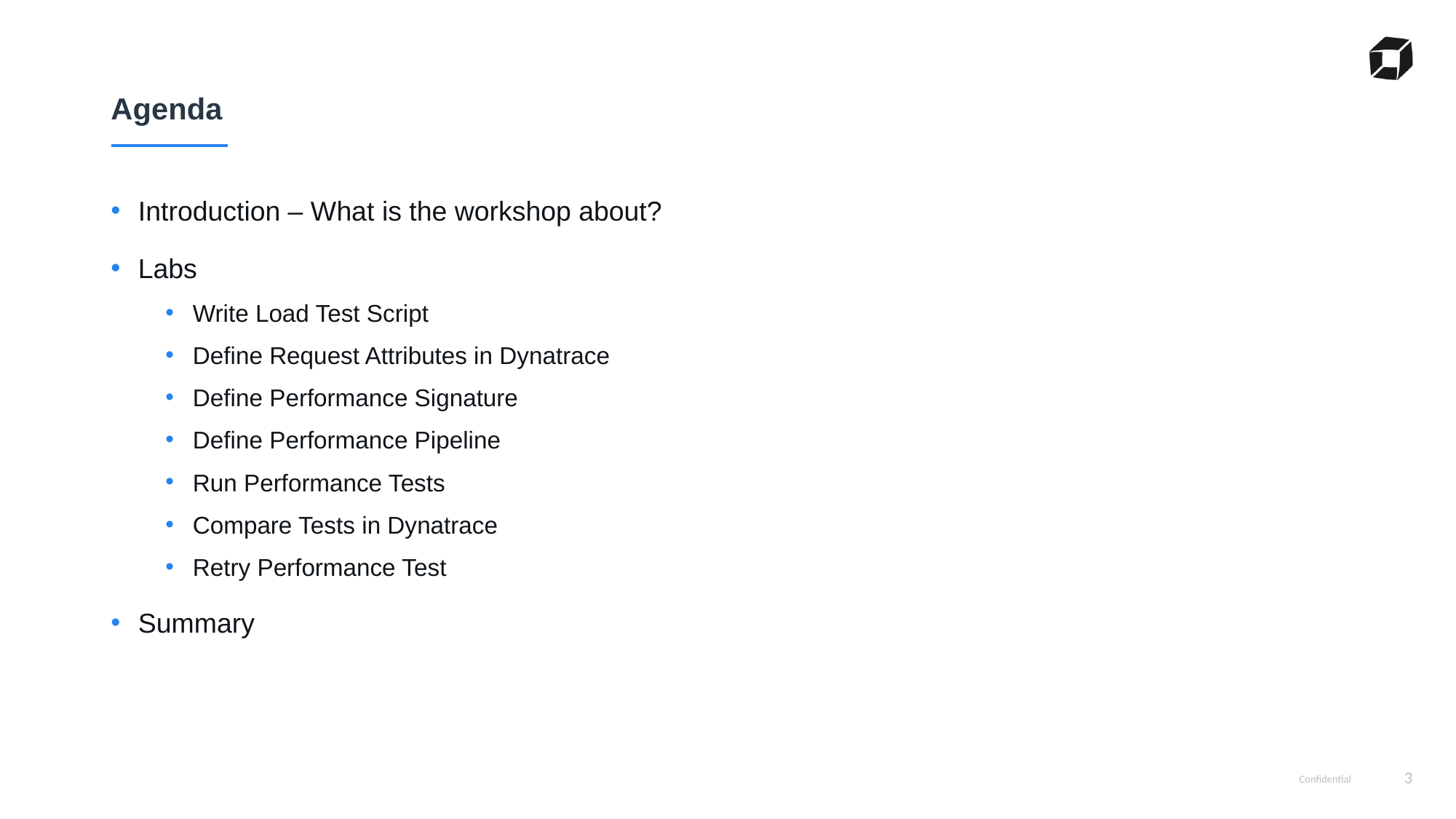

# Agenda
Introduction – What is the workshop about?
Labs
Write Load Test Script
Define Request Attributes in Dynatrace
Define Performance Signature
Define Performance Pipeline
Run Performance Tests
Compare Tests in Dynatrace
Retry Performance Test
Summary